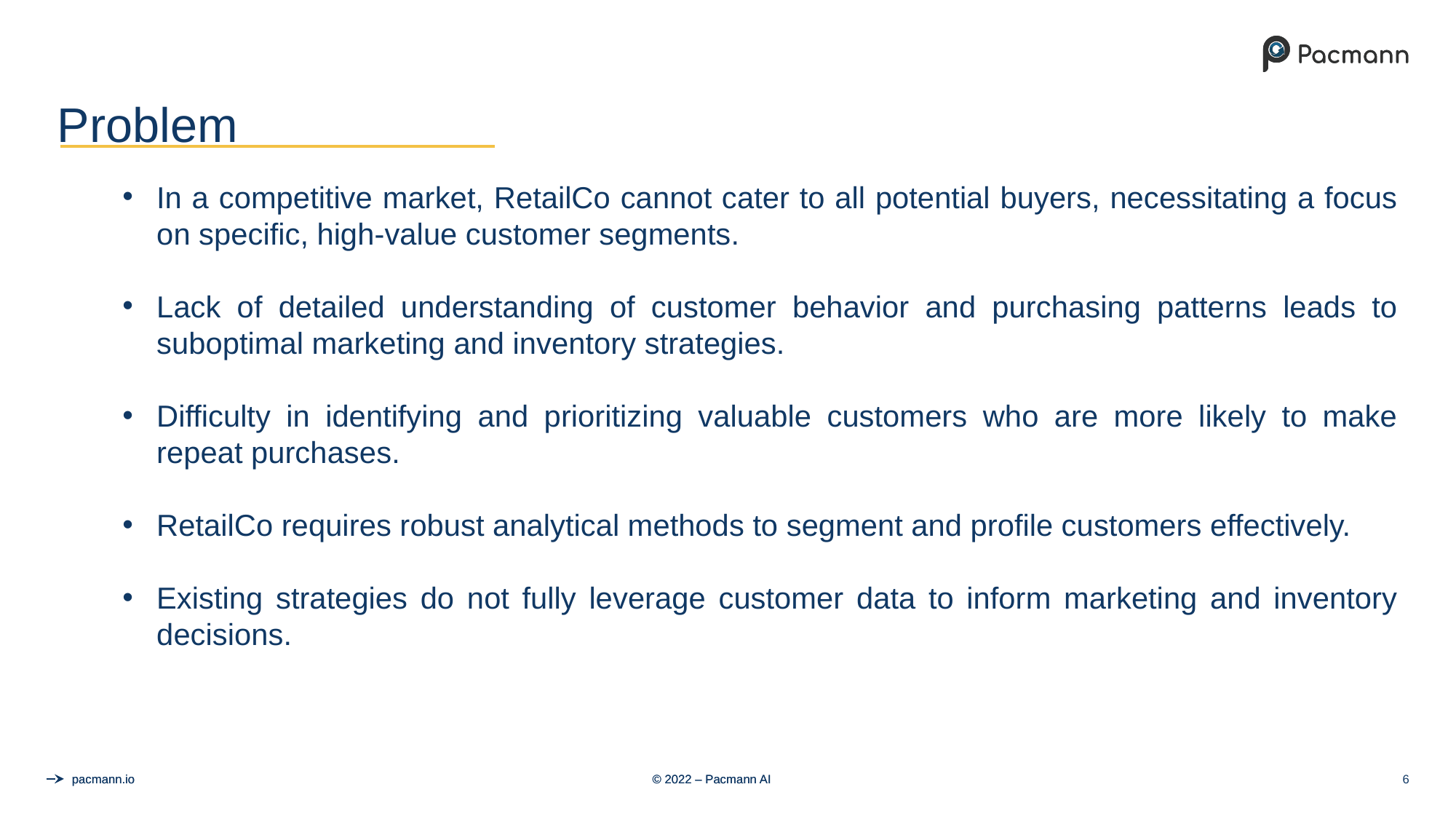

# Problem
In a competitive market, RetailCo cannot cater to all potential buyers, necessitating a focus on specific, high-value customer segments.

Lack of detailed understanding of customer behavior and purchasing patterns leads to suboptimal marketing and inventory strategies.

Difficulty in identifying and prioritizing valuable customers who are more likely to make repeat purchases.

RetailCo requires robust analytical methods to segment and profile customers effectively.

Existing strategies do not fully leverage customer data to inform marketing and inventory decisions.